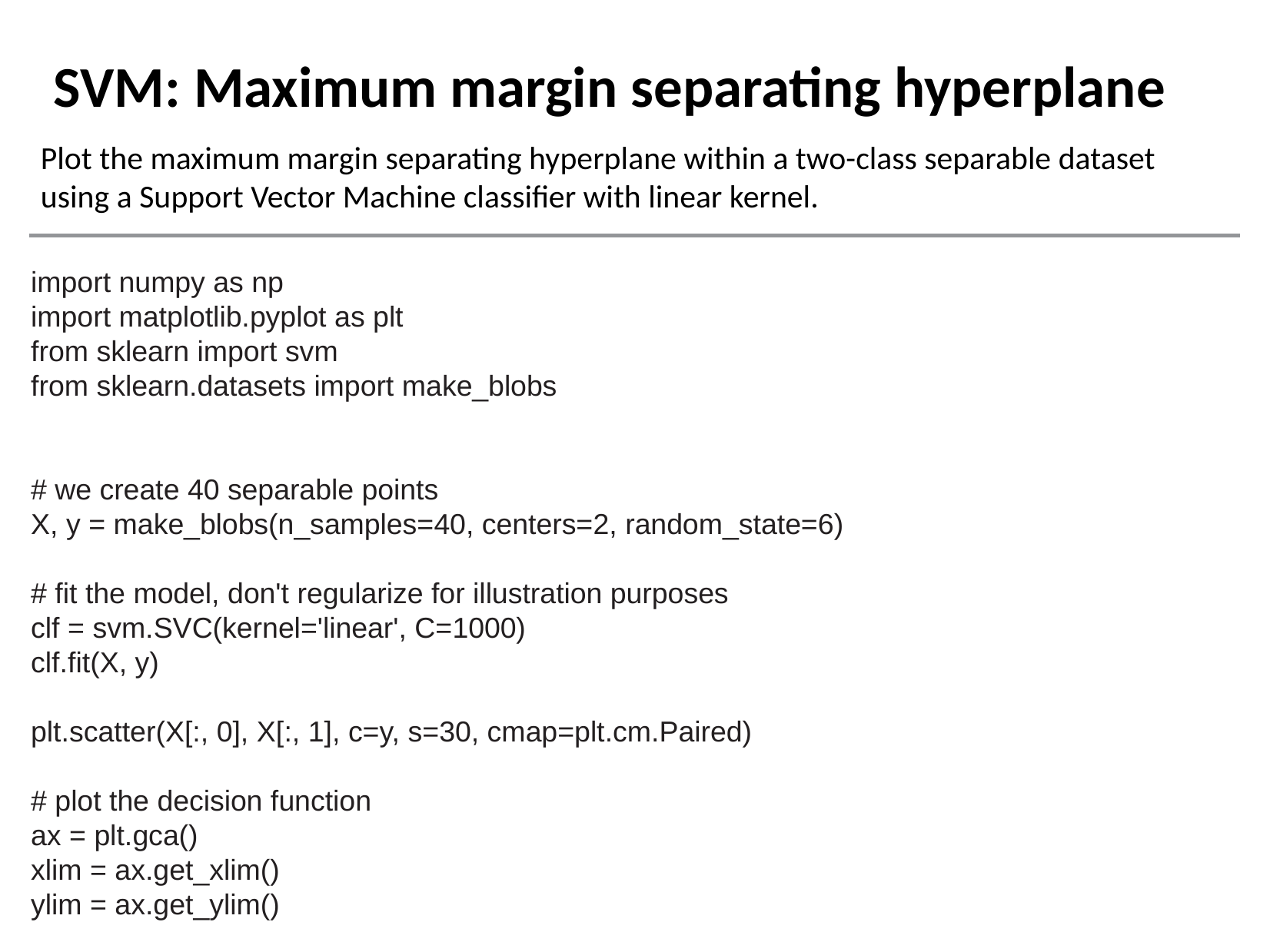

SVM: Maximum margin separating hyperplane
Plot the maximum margin separating hyperplane within a two-class separable dataset using a Support Vector Machine classifier with linear kernel.

import numpy as np
import matplotlib.pyplot as plt
from sklearn import svm
from sklearn.datasets import make_blobs

# we create 40 separable points
X, y = make_blobs(n_samples=40, centers=2, random_state=6)

# fit the model, don't regularize for illustration purposes
clf = svm.SVC(kernel='linear', C=1000)
clf.fit(X, y)

plt.scatter(X[:, 0], X[:, 1], c=y, s=30, cmap=plt.cm.Paired)

# plot the decision function
ax = plt.gca()
xlim = ax.get_xlim()
ylim = ax.get_ylim()